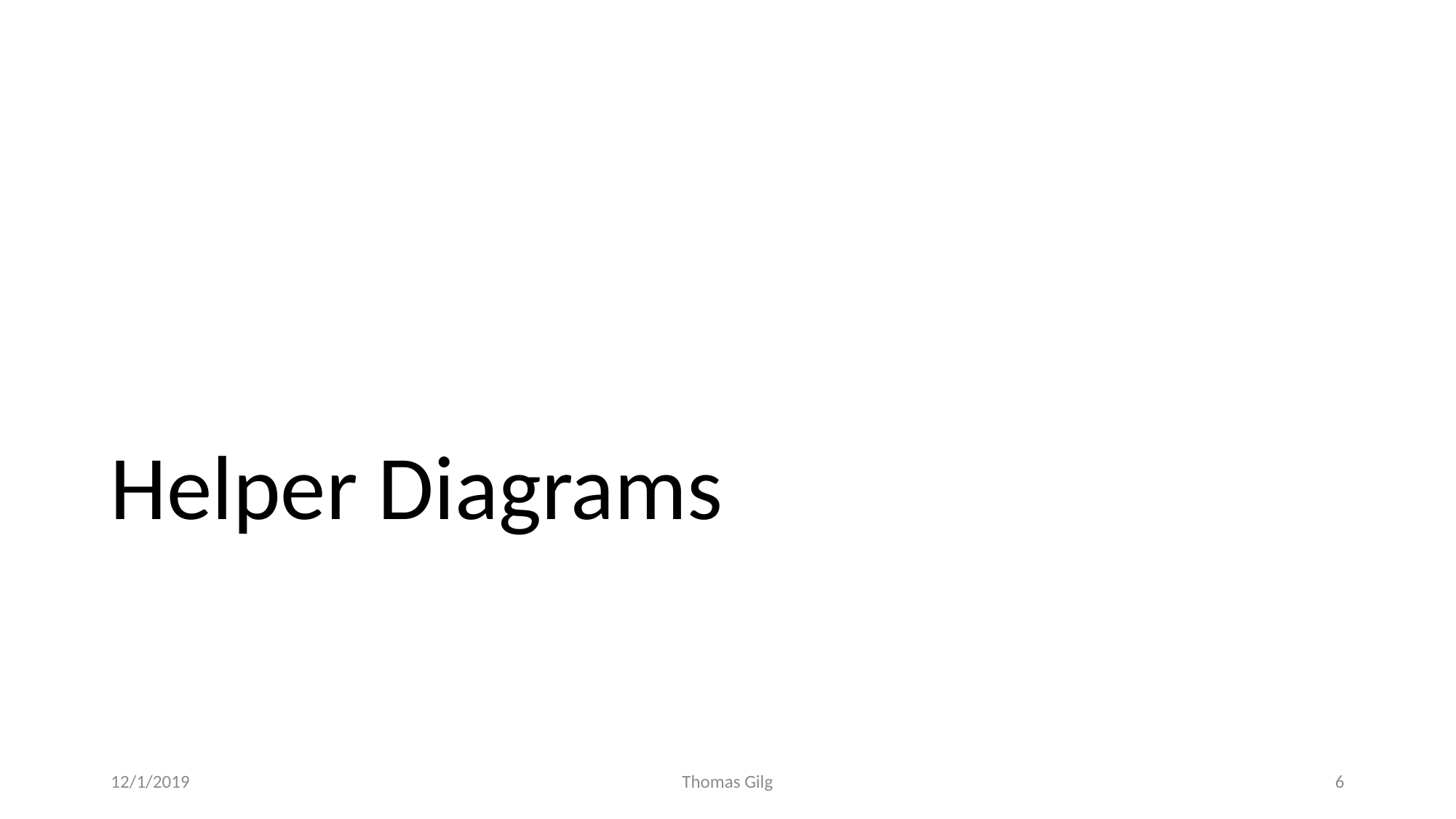

# Helper Diagrams

12/1/2019
Thomas Gilg
6